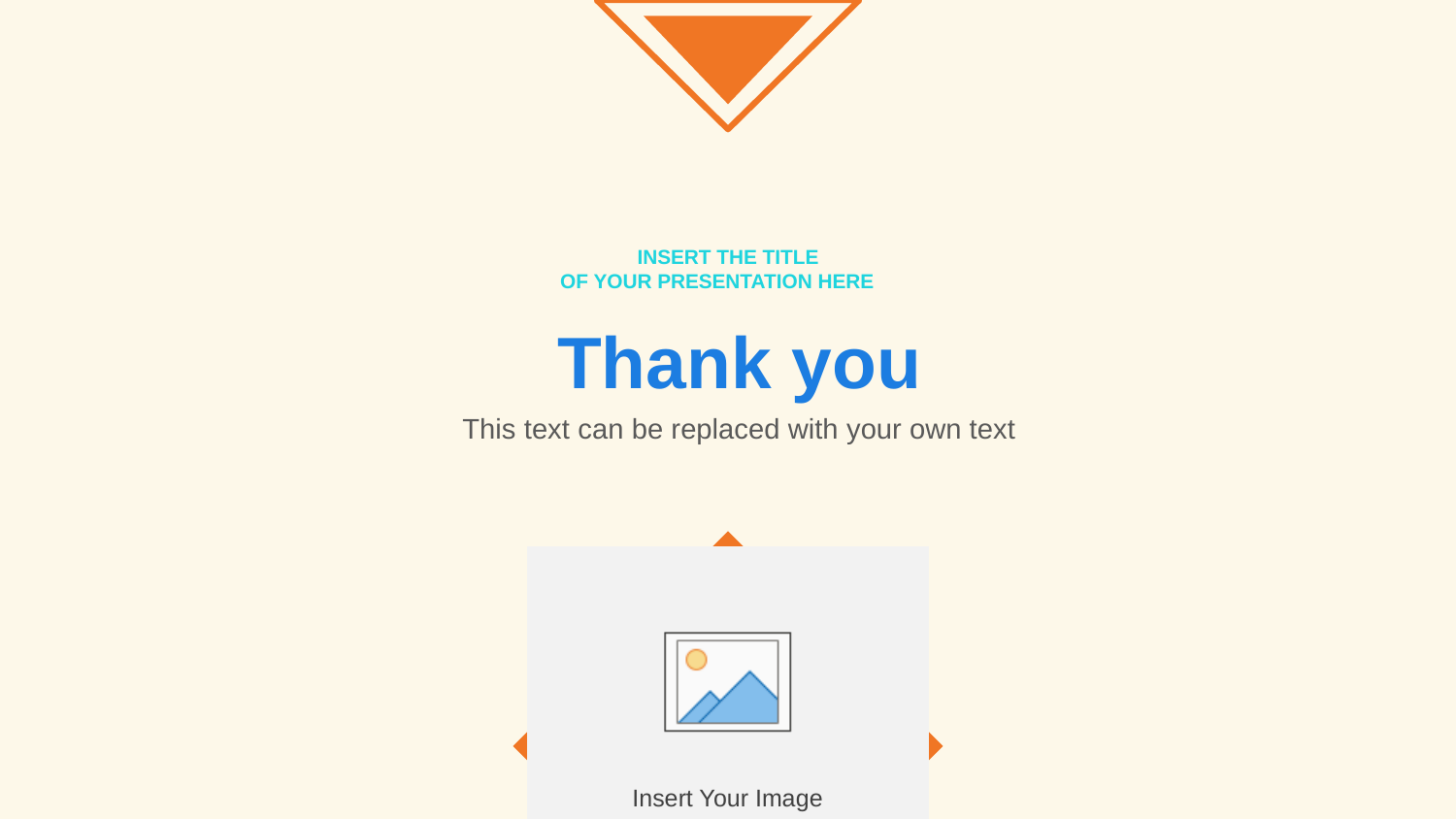

INSERT THE TITLE
OF YOUR PRESENTATION HERE
Thank you
This text can be replaced with your own text